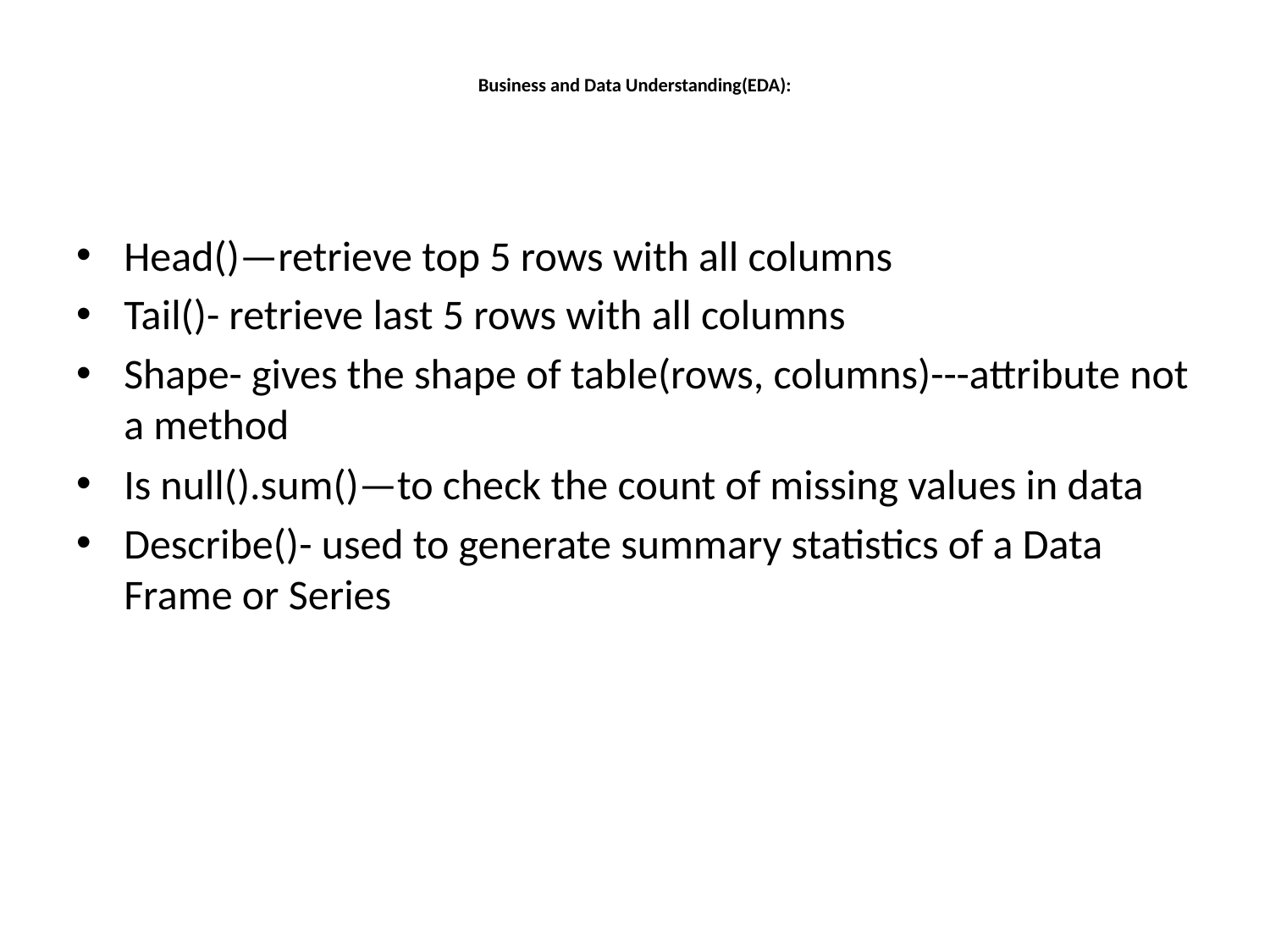

# Business and Data Understanding(EDA):
Head()—retrieve top 5 rows with all columns
Tail()- retrieve last 5 rows with all columns
Shape- gives the shape of table(rows, columns)---attribute not a method
Is null().sum()—to check the count of missing values in data
Describe()- used to generate summary statistics of a Data Frame or Series